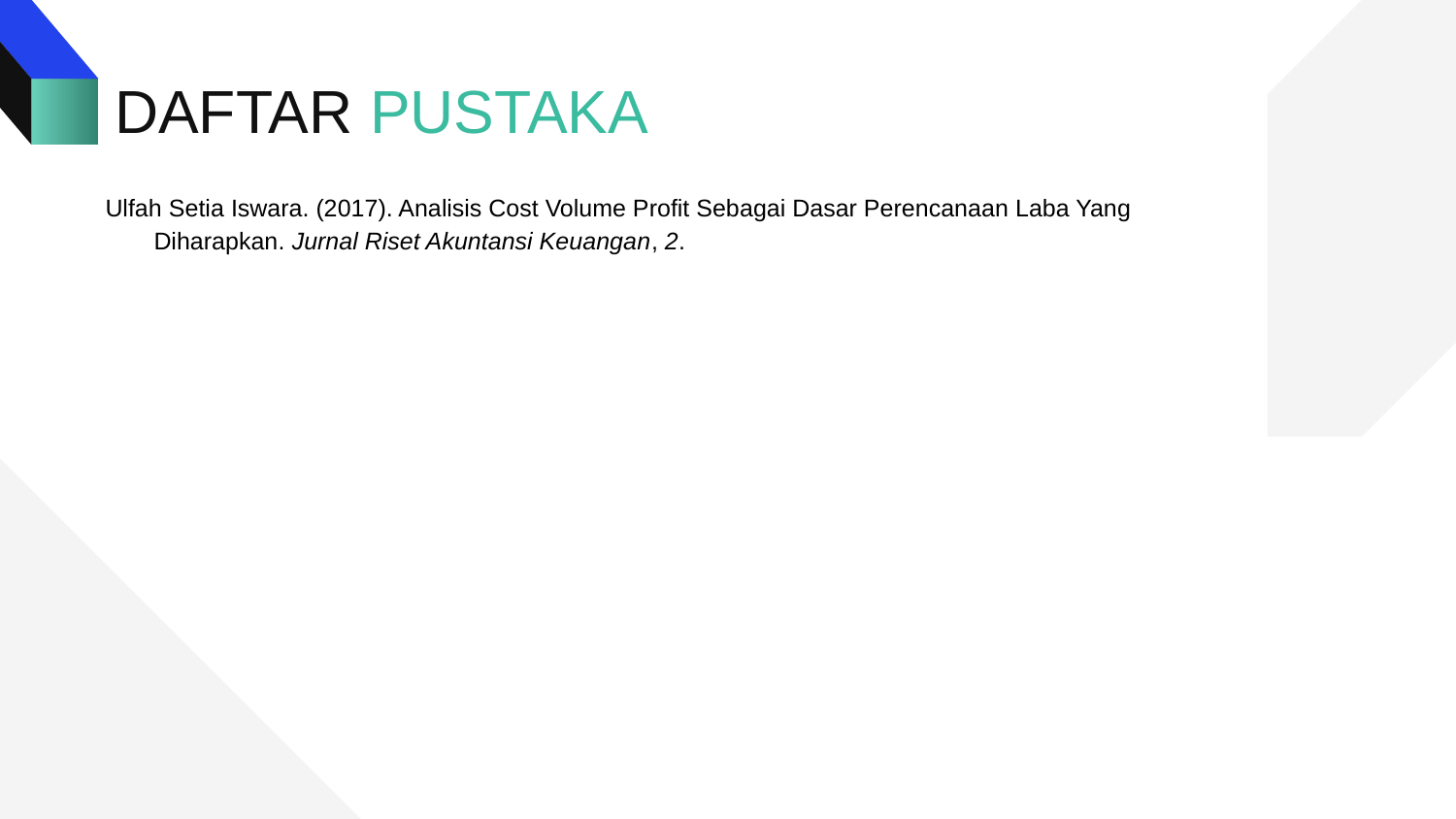

DAFTAR PUSTAKA
Ulfah Setia Iswara. (2017). Analisis Cost Volume Profit Sebagai Dasar Perencanaan Laba Yang Diharapkan. Jurnal Riset Akuntansi Keuangan, 2.